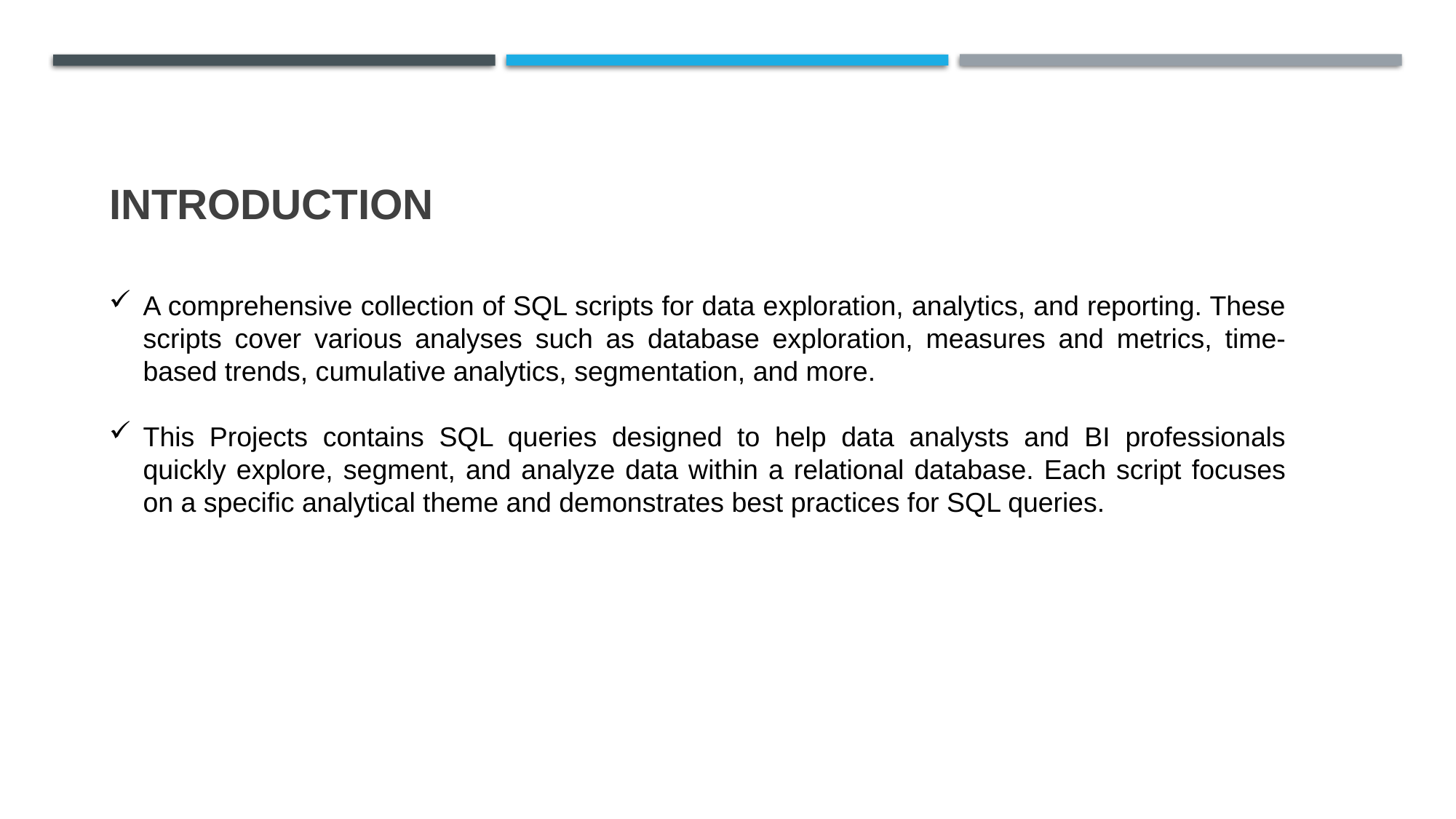

# introduction
A comprehensive collection of SQL scripts for data exploration, analytics, and reporting. These scripts cover various analyses such as database exploration, measures and metrics, time-based trends, cumulative analytics, segmentation, and more.

This Projects contains SQL queries designed to help data analysts and BI professionals quickly explore, segment, and analyze data within a relational database. Each script focuses on a specific analytical theme and demonstrates best practices for SQL queries.